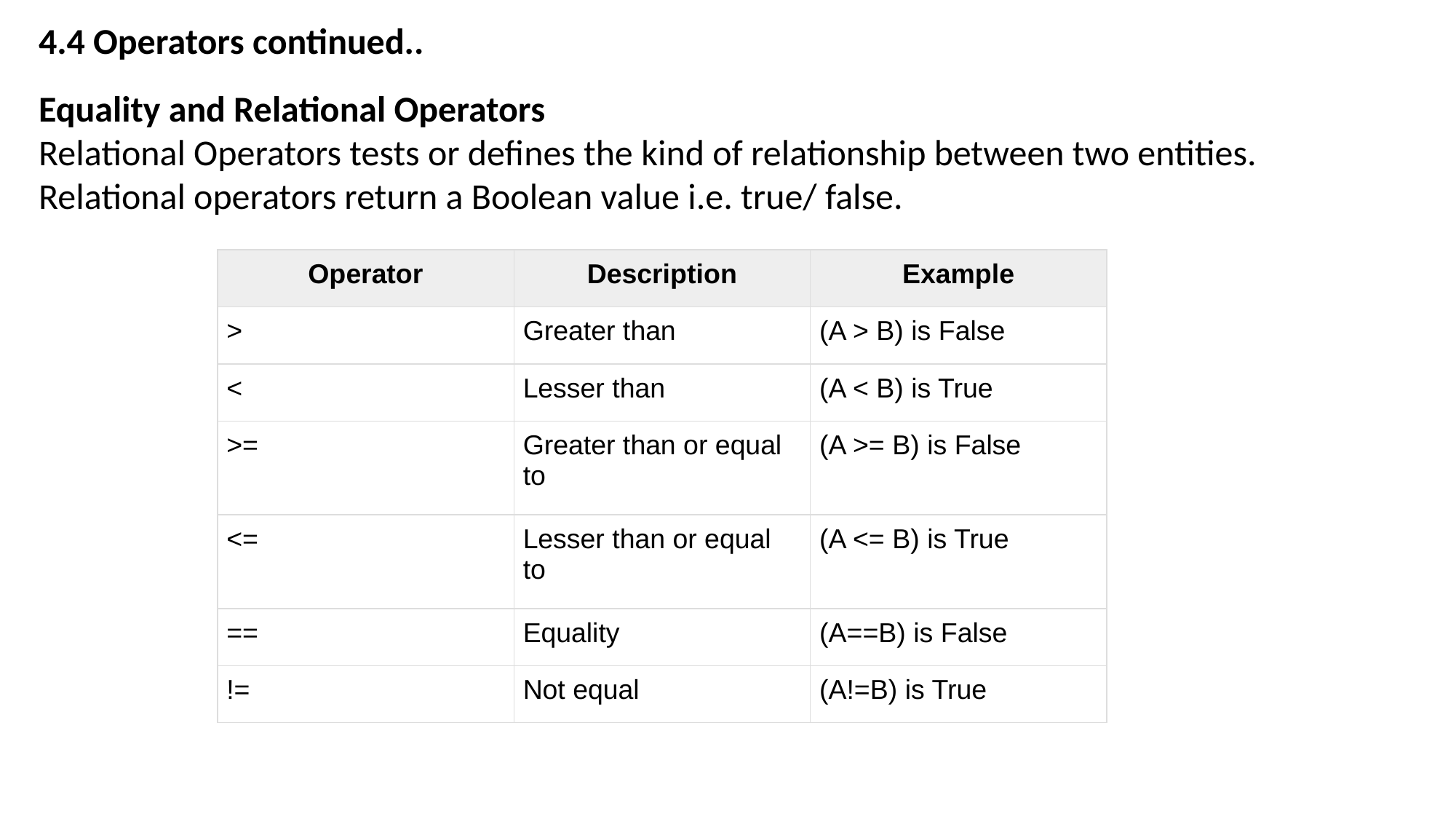

4.4 Operators continued..
Equality and Relational Operators
Relational Operators tests or defines the kind of relationship between two entities. Relational operators return a Boolean value i.e. true/ false.
| Operator | Description | Example |
| --- | --- | --- |
| > | Greater than | (A > B) is False |
| < | Lesser than | (A < B) is True |
| >= | Greater than or equal to | (A >= B) is False |
| <= | Lesser than or equal to | (A <= B) is True |
| == | Equality | (A==B) is False |
| != | Not equal | (A!=B) is True |